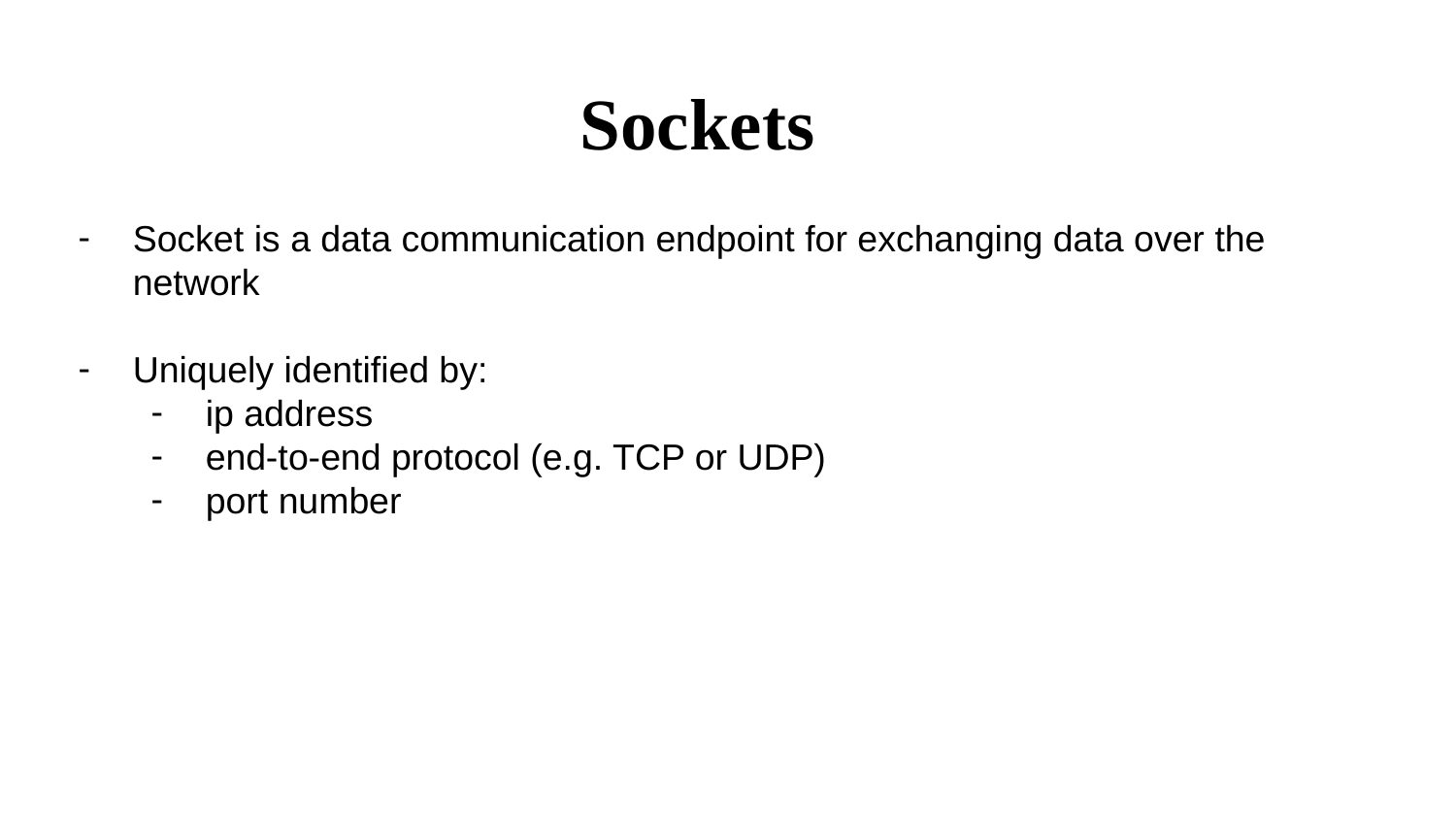

Sockets
Socket is a data communication endpoint for exchanging data over the network

Uniquely identified by:
ip address
end-to-end protocol (e.g. TCP or UDP)
port number